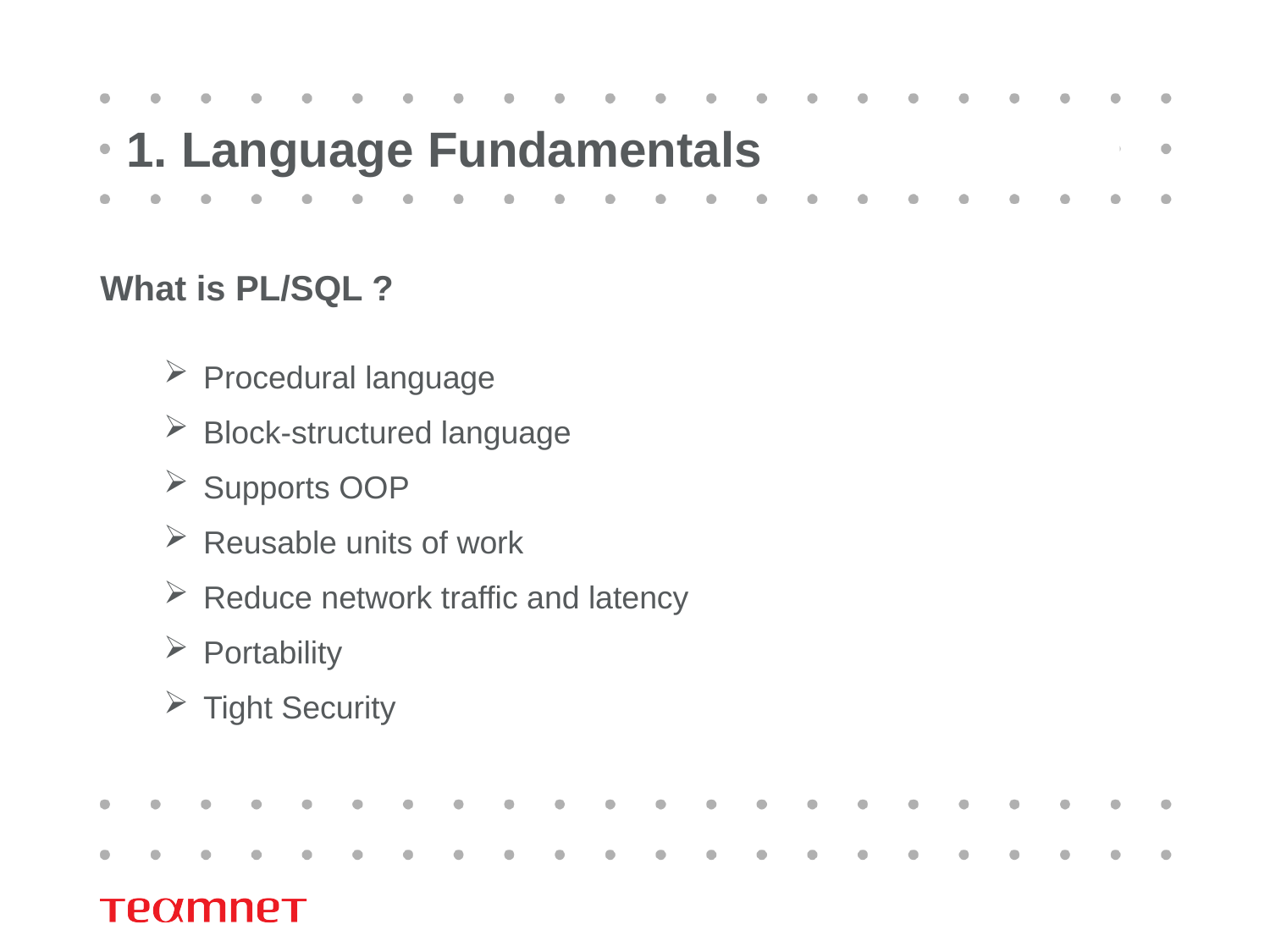

# 1. Language Fundamentals
What is PL/SQL ?
Procedural language
Block-structured language
Supports OOP
Reusable units of work
Reduce network traffic and latency
Portability
Tight Security